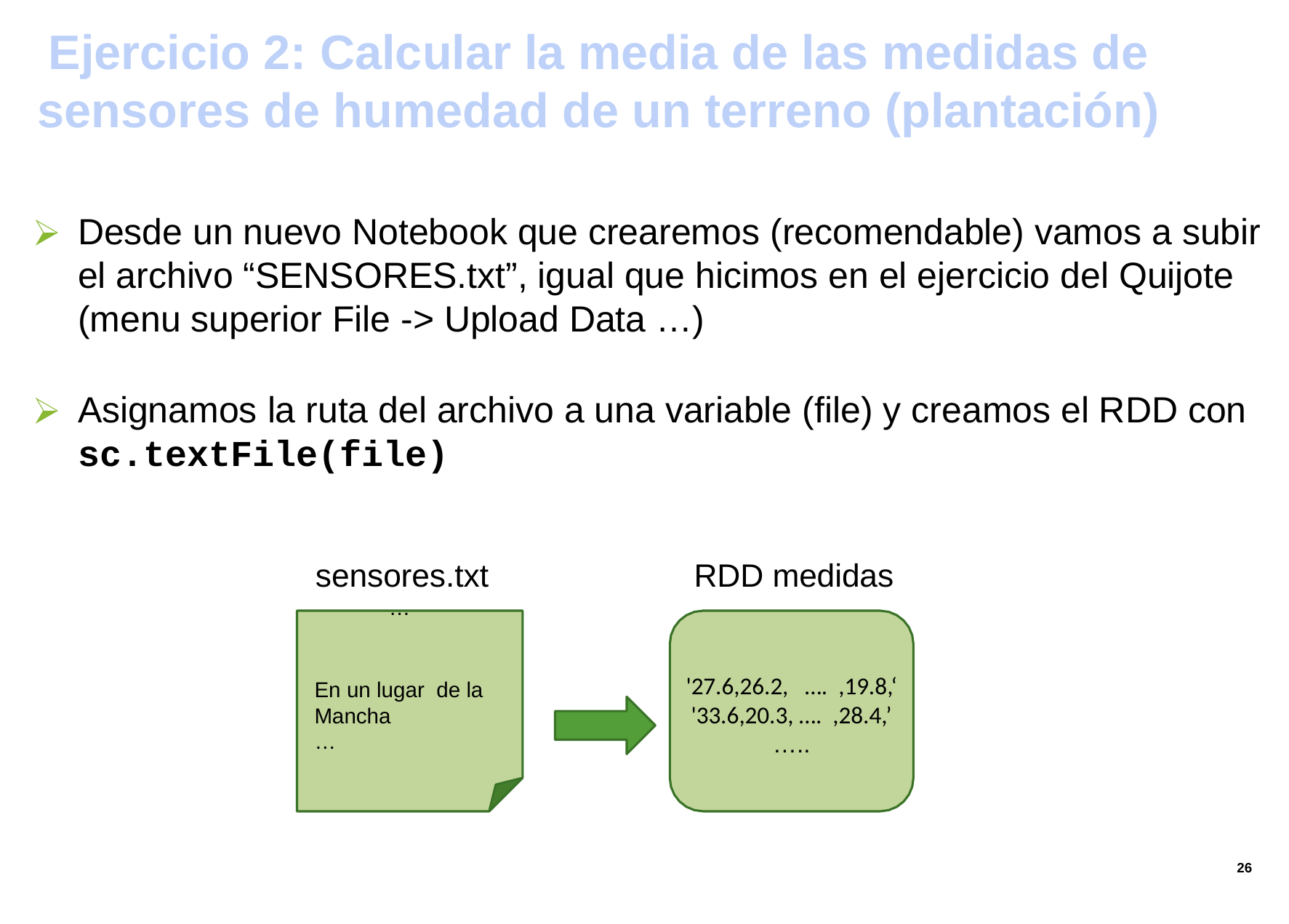

#

Ejercicio 2: Calcular la media de las medidas de sensores de humedad de un terreno (plantación)
Desde un nuevo Notebook que crearemos (recomendable) vamos a subir el archivo “SENSORES.txt”, igual que hicimos en el ejercicio del Quijote (menu superior File -> Upload Data …)

Asignamos la ruta del archivo a una variable (file) y creamos el RDD con sc.textFile(file)
sensores.txt
…

En un lugar  de la Mancha
…
RDD medidas

'27.6,26.2,   ….  ,19.8,‘
'33.6,20.3, ….  ,28.4,’
…..

26